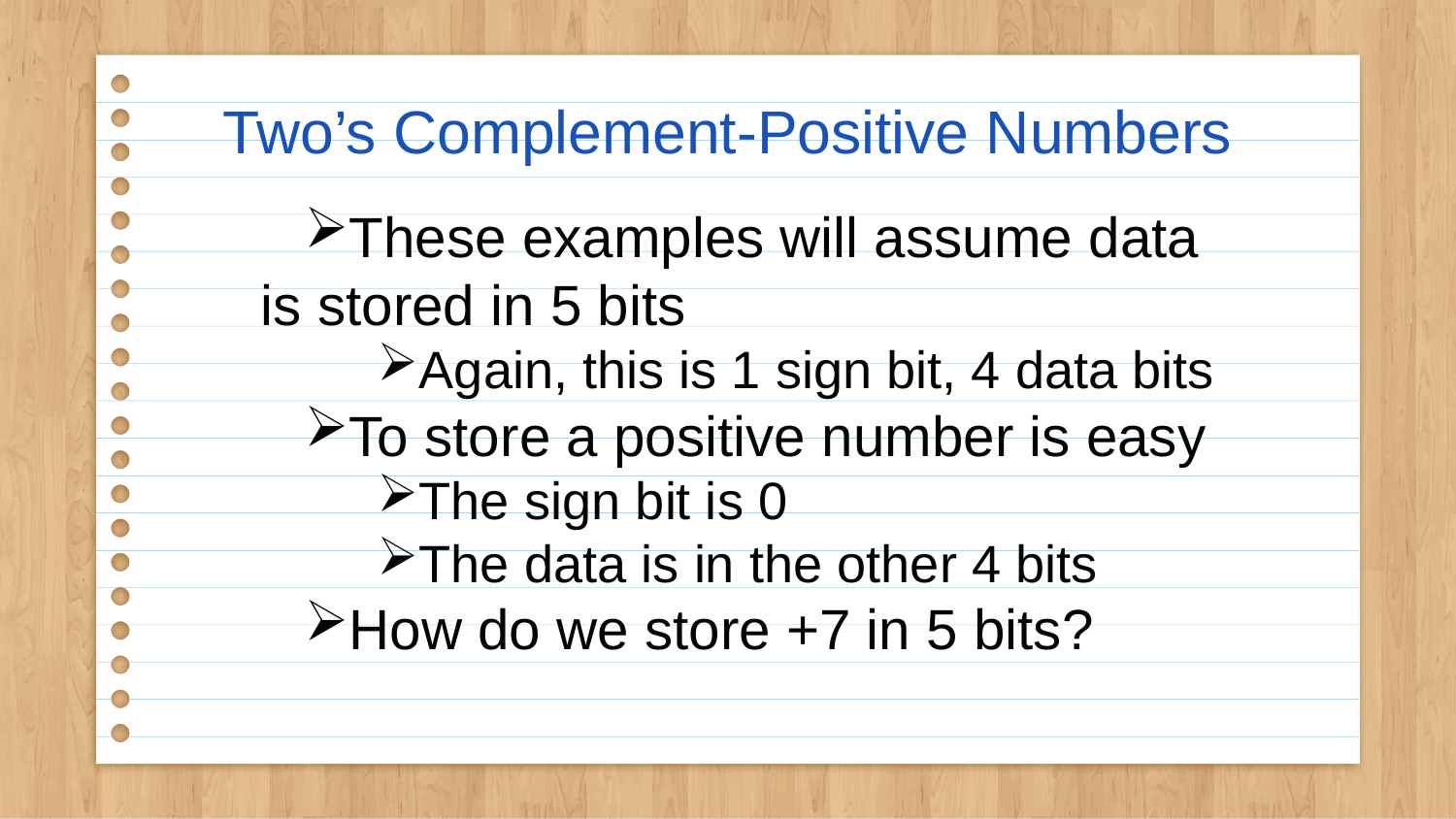

# Two’s Complement-Positive Numbers
These examples will assume data is stored in 5 bits
Again, this is 1 sign bit, 4 data bits
To store a positive number is easy
The sign bit is 0
The data is in the other 4 bits
How do we store +7 in 5 bits?